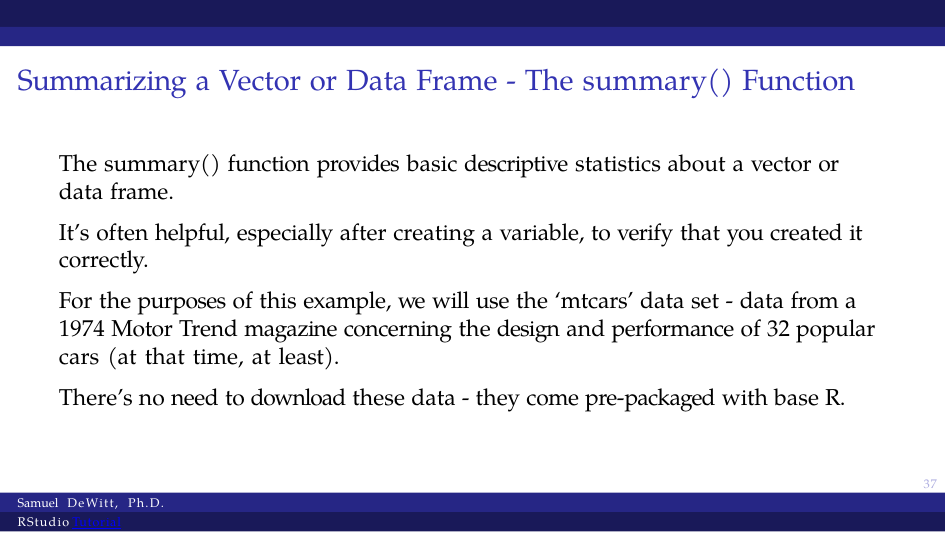

# Summarizing a Vector or Data Frame - The summary() Function
The summary() function provides basic descriptive statistics about a vector or data frame.
It’s often helpful, especially after creating a variable, to verify that you created it correctly.
For the purposes of this example, we will use the ‘mtcars’ data set - data from a 1974 Motor Trend magazine concerning the design and performance of 32 popular cars (at that time, at least).
There’s no need to download these data - they come pre-packaged with base R.
37
Samuel DeWitt, Ph.D. RStudio Tutorial